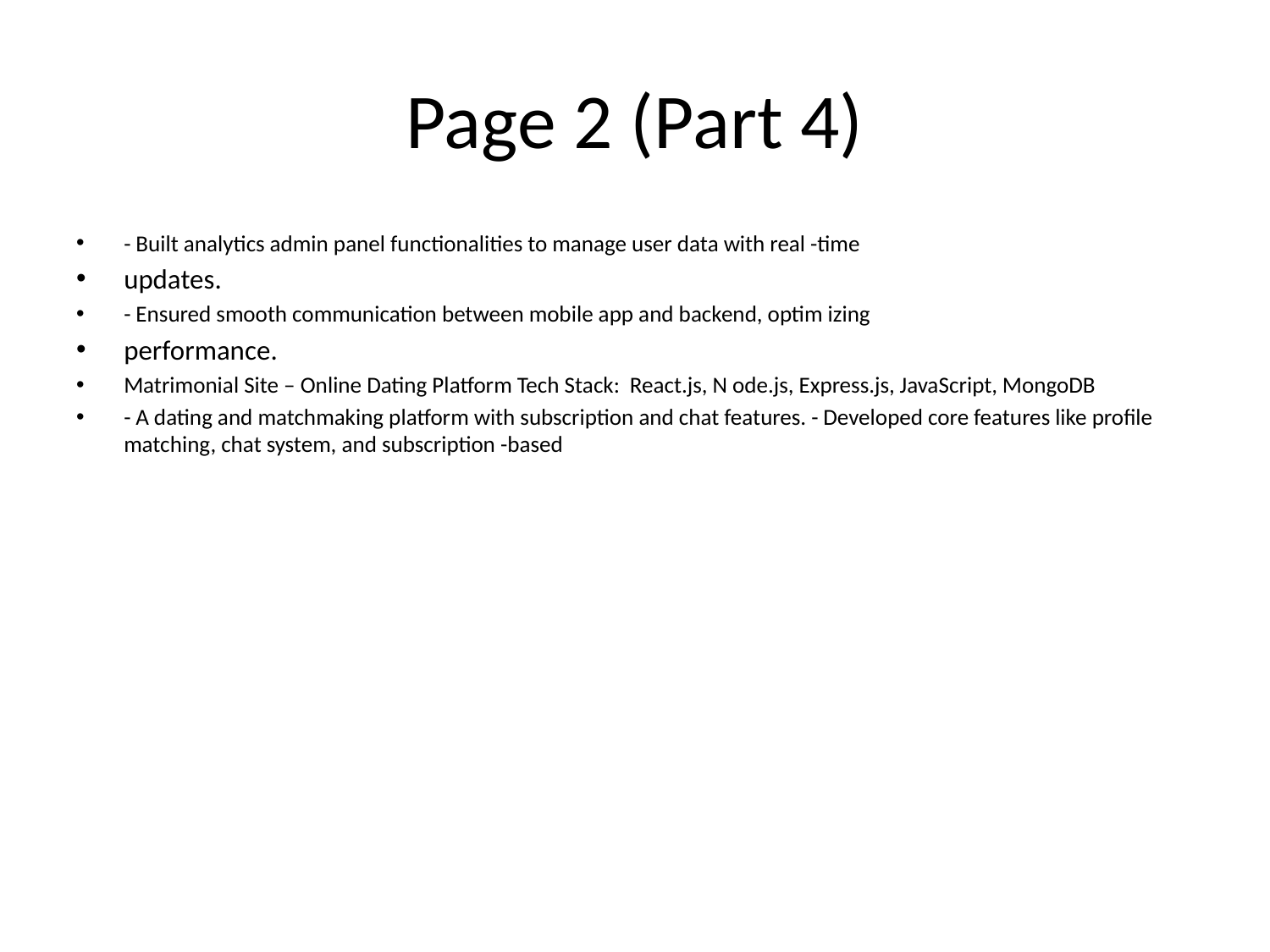

# Page 2 (Part 4)
- Built analytics admin panel functionalities to manage user data with real -time
updates.
- Ensured smooth communication between mobile app and backend, optim izing
performance.
Matrimonial Site – Online Dating Platform Tech Stack:  React.js, N ode.js, Express.js, JavaScript, MongoDB
- A dating and matchmaking platform with subscription and chat features. - Developed core features like profile matching, chat system, and subscription -based